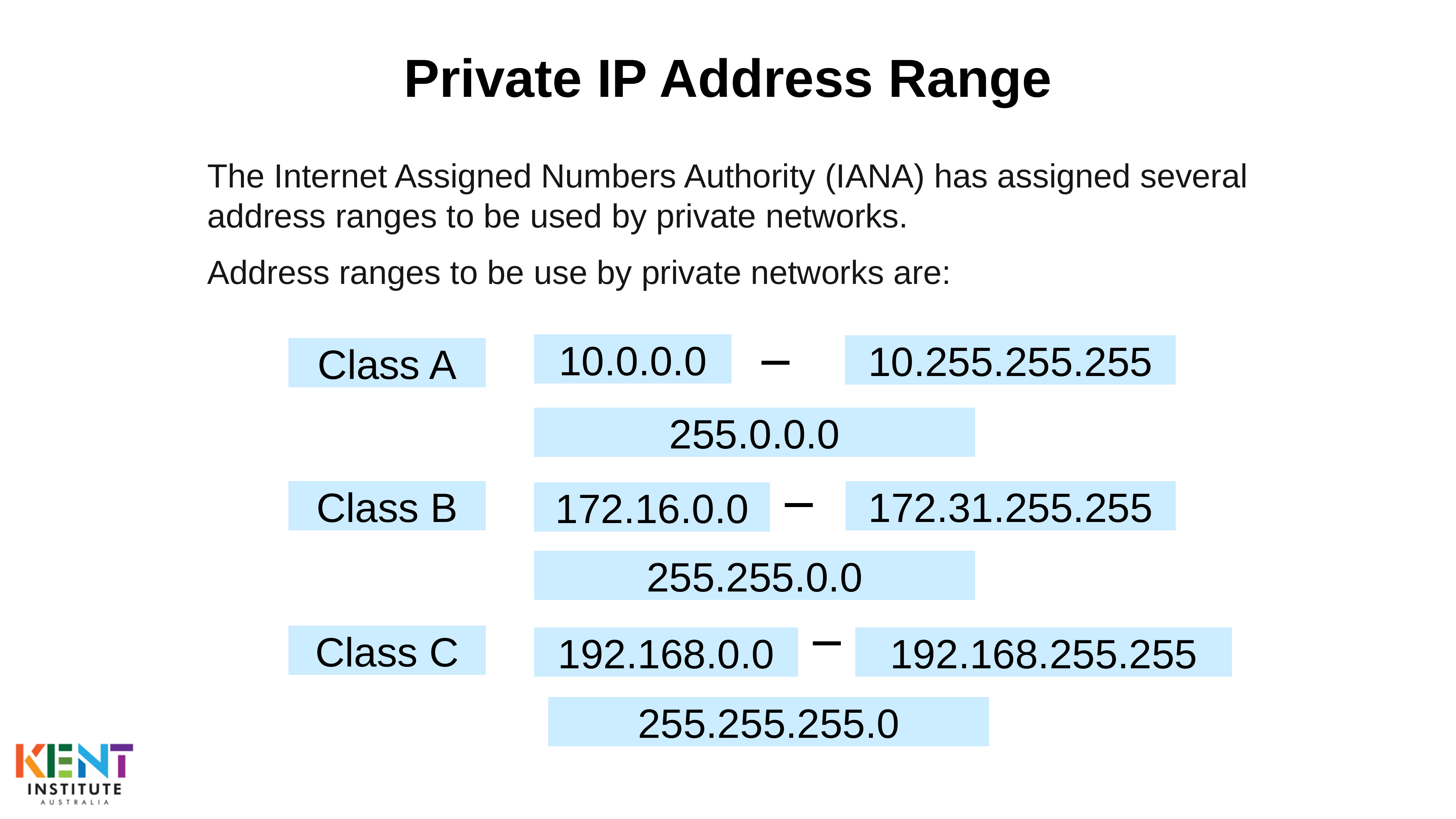

# Private IP Address Range
The Internet Assigned Numbers Authority (IANA) has assigned several address ranges to be used by private networks.

Address ranges to be use by private networks are:
10.0.0.0
10.255.255.255
Class A
255.0.0.0
Class B
172.31.255.255
172.16.0.0
255.255.0.0
Class C
192.168.0.0
192.168.255.255
255.255.255.0